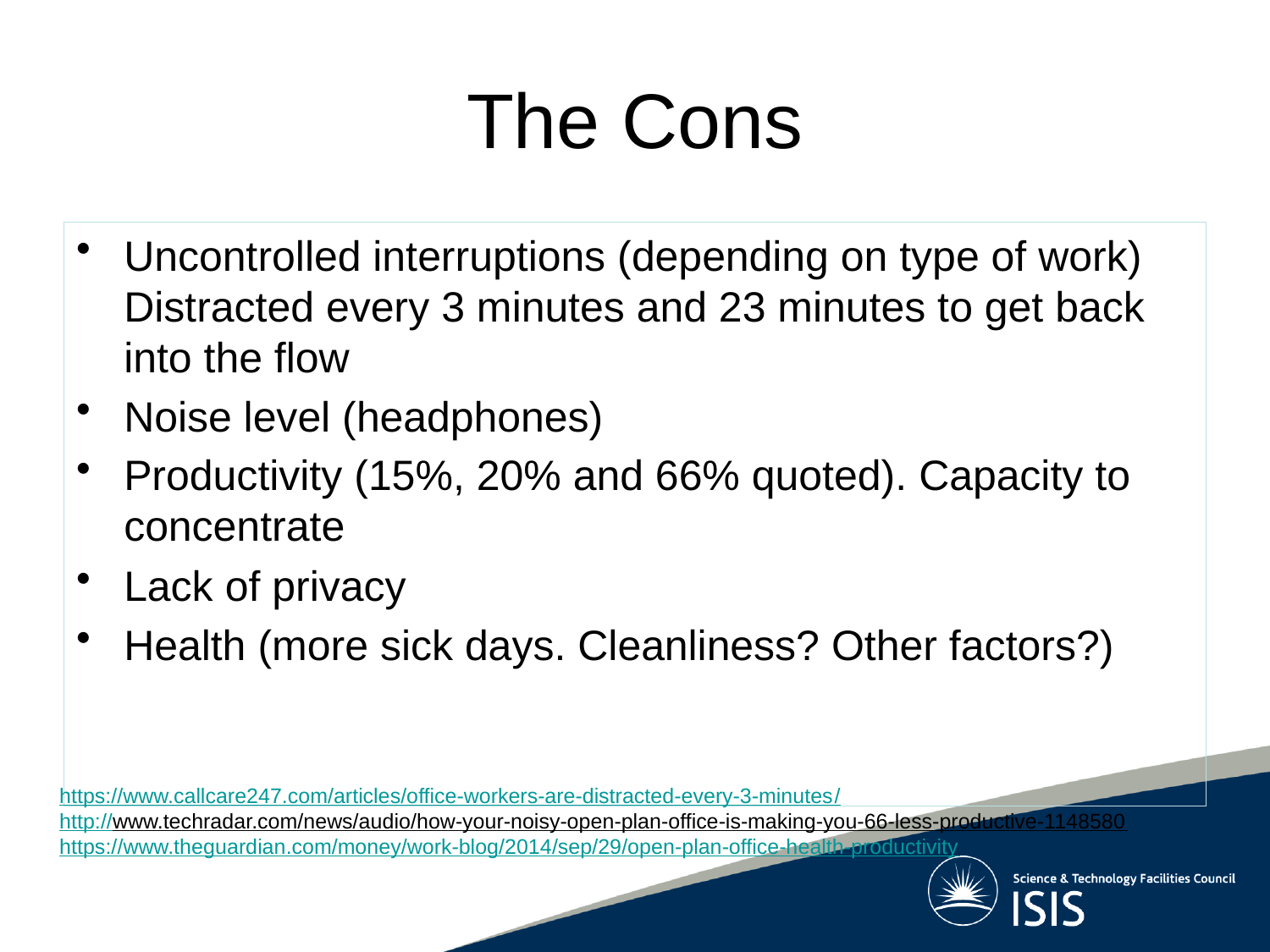

# The Cons
Uncontrolled interruptions (depending on type of work) Distracted every 3 minutes and 23 minutes to get back into the flow
Noise level (headphones)
Productivity (15%, 20% and 66% quoted). Capacity to concentrate
Lack of privacy
Health (more sick days. Cleanliness? Other factors?)
https://www.callcare247.com/articles/office-workers-are-distracted-every-3-minutes/
http://www.techradar.com/news/audio/how-your-noisy-open-plan-office-is-making-you-66-less-productive-1148580
https://www.theguardian.com/money/work-blog/2014/sep/29/open-plan-office-health-productivity